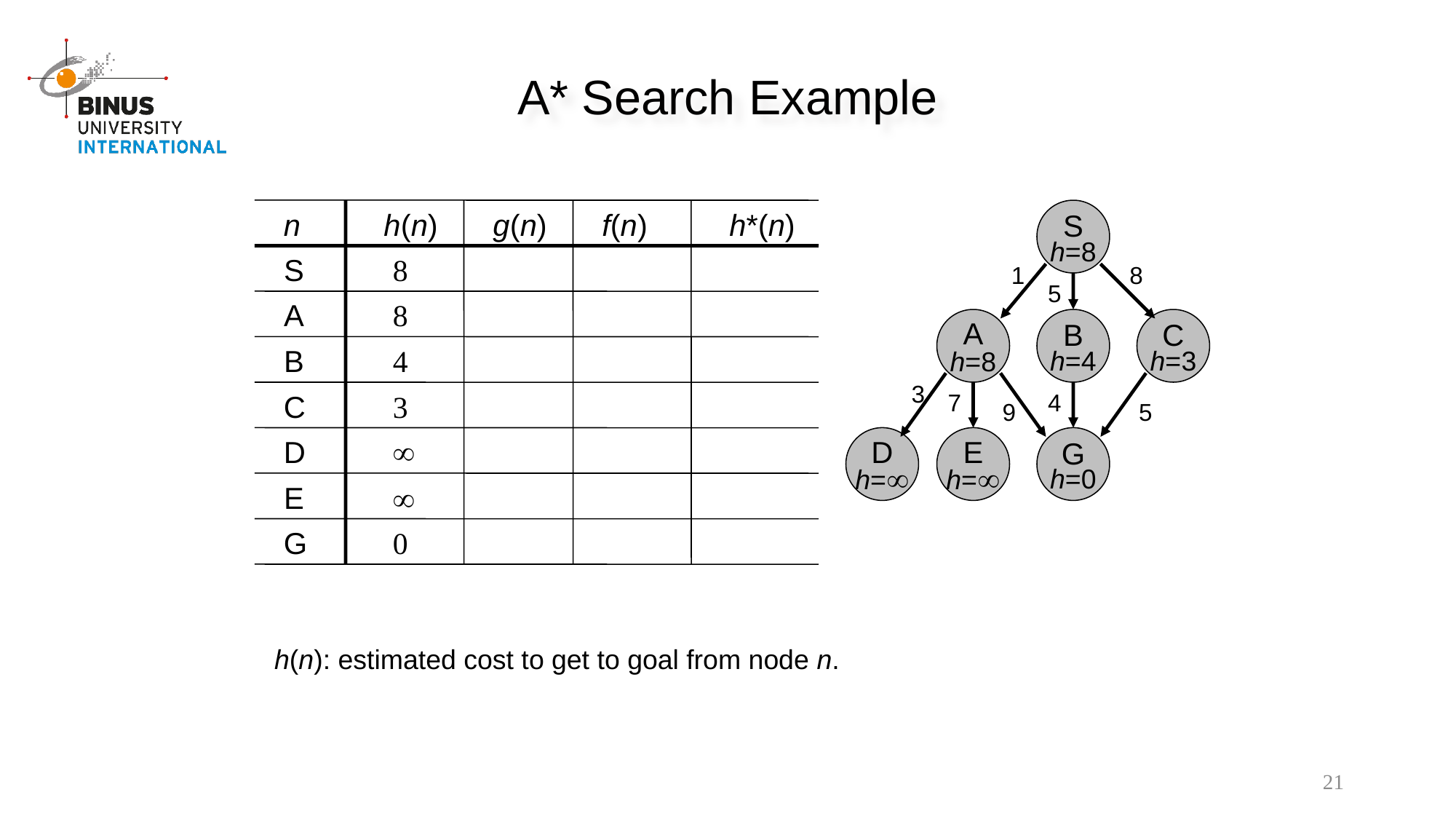

A* Search Example
S
h=8

n

h(n)

g(n)

f(n)

h*(n)

S

A

B

C

D

E

G

8
8
4
3
∞
∞
0
1
8

5

A
h=8
B
h=4
C
h=3

3

7

4

9
5
D
h=∞
E
h=∞
G
h=0
h(n): estimated cost to get to goal from node n.
21